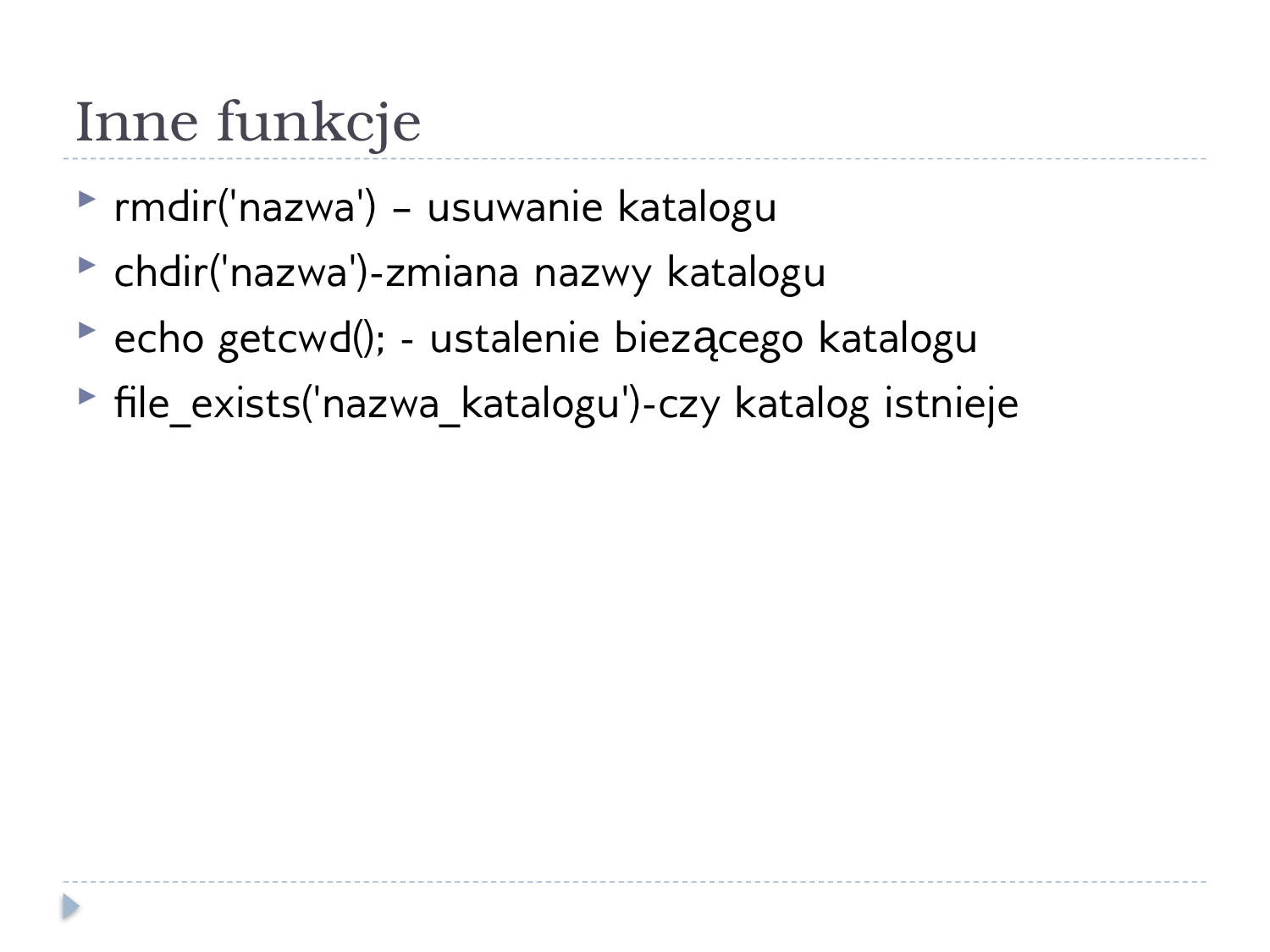

# Inne funkcje
rmdir('nazwa') – usuwanie katalogu
chdir('nazwa')-zmiana nazwy katalogu
echo getcwd(); - ustalenie biezącego katalogu
file_exists('nazwa_katalogu')-czy katalog istnieje